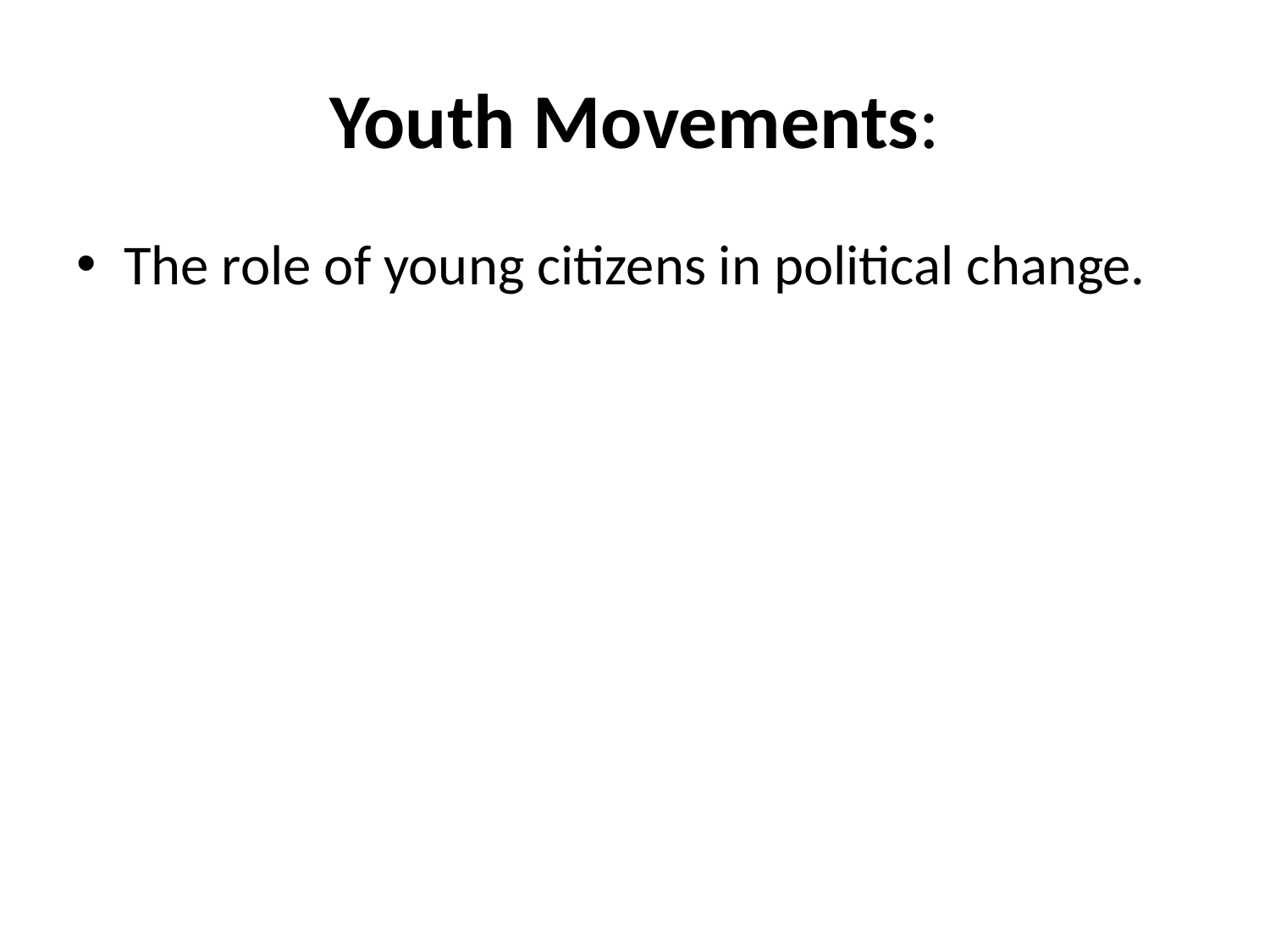

# Youth Movements:
The role of young citizens in political change.